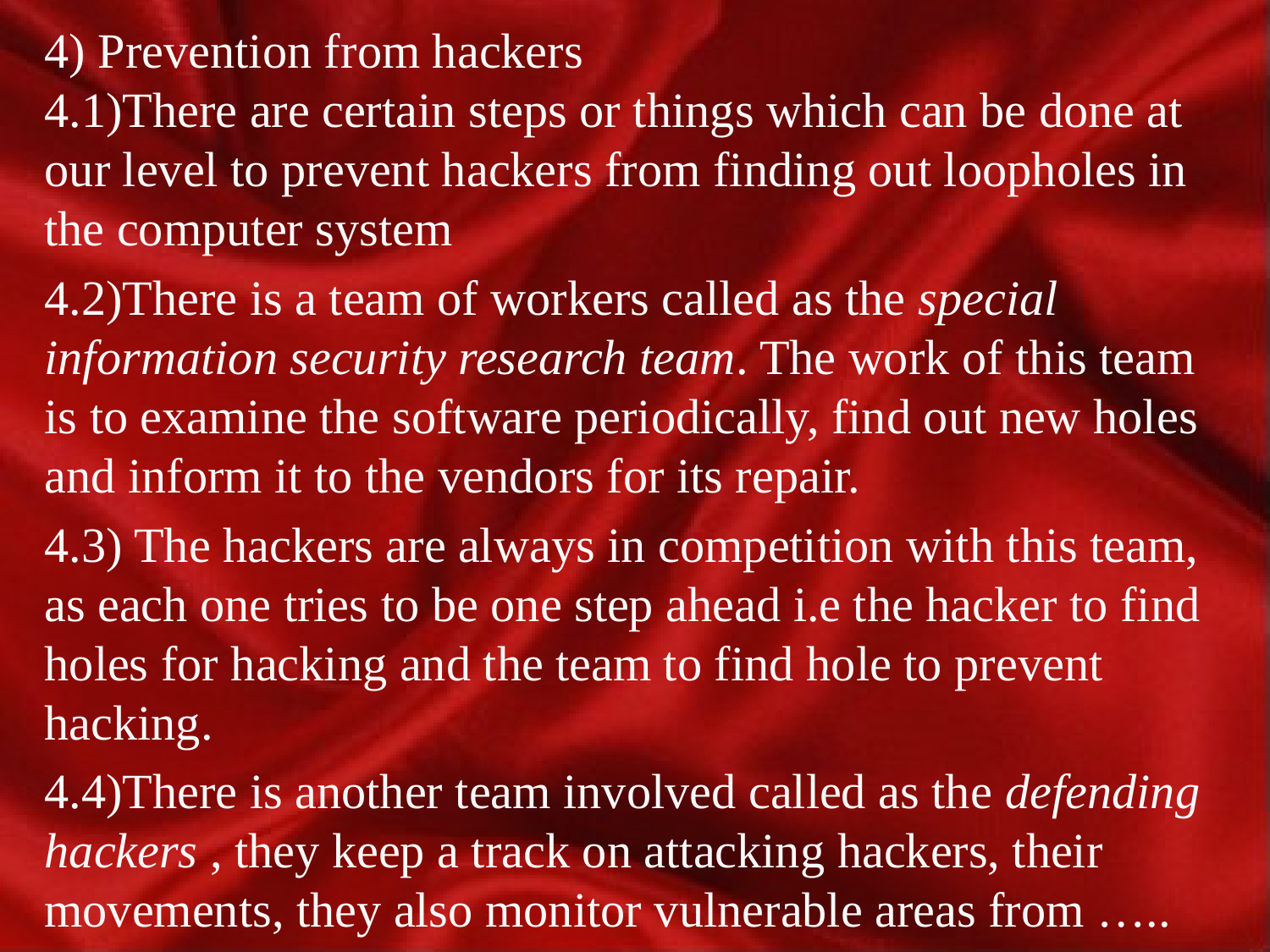

4) Prevention from hackers
4.1)There are certain steps or things which can be done at our level to prevent hackers from finding out loopholes in the computer system
4.2)There is a team of workers called as the special information security research team. The work of this team is to examine the software periodically, find out new holes and inform it to the vendors for its repair.
4.3) The hackers are always in competition with this team, as each one tries to be one step ahead i.e the hacker to find holes for hacking and the team to find hole to prevent hacking.
4.4)There is another team involved called as the defending hackers , they keep a track on attacking hackers, their movements, they also monitor vulnerable areas from …..